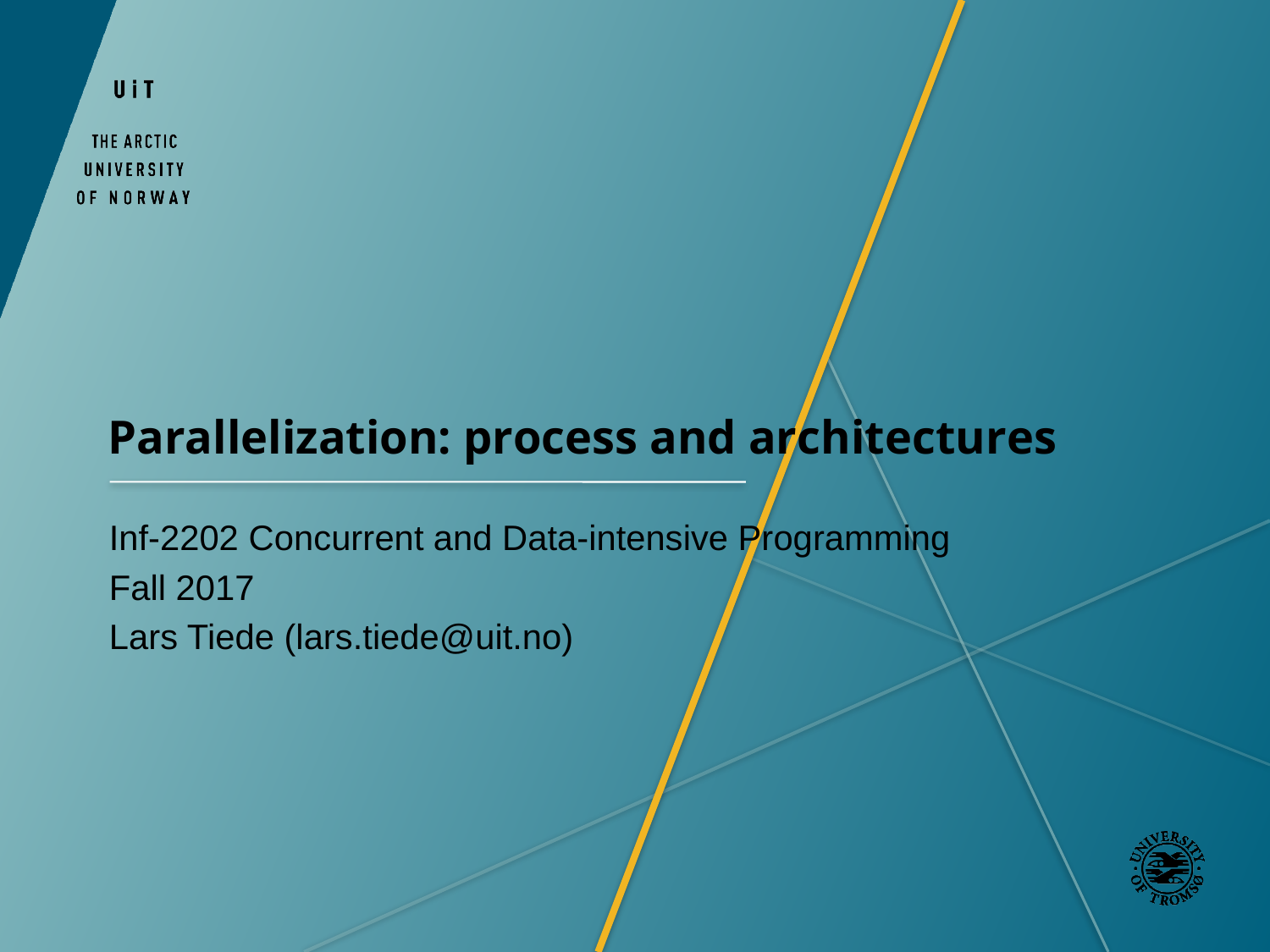

# Parallelization: process and architectures
Inf-2202 Concurrent and Data-intensive Programming
Fall 2017
Lars Tiede (lars.tiede@uit.no)